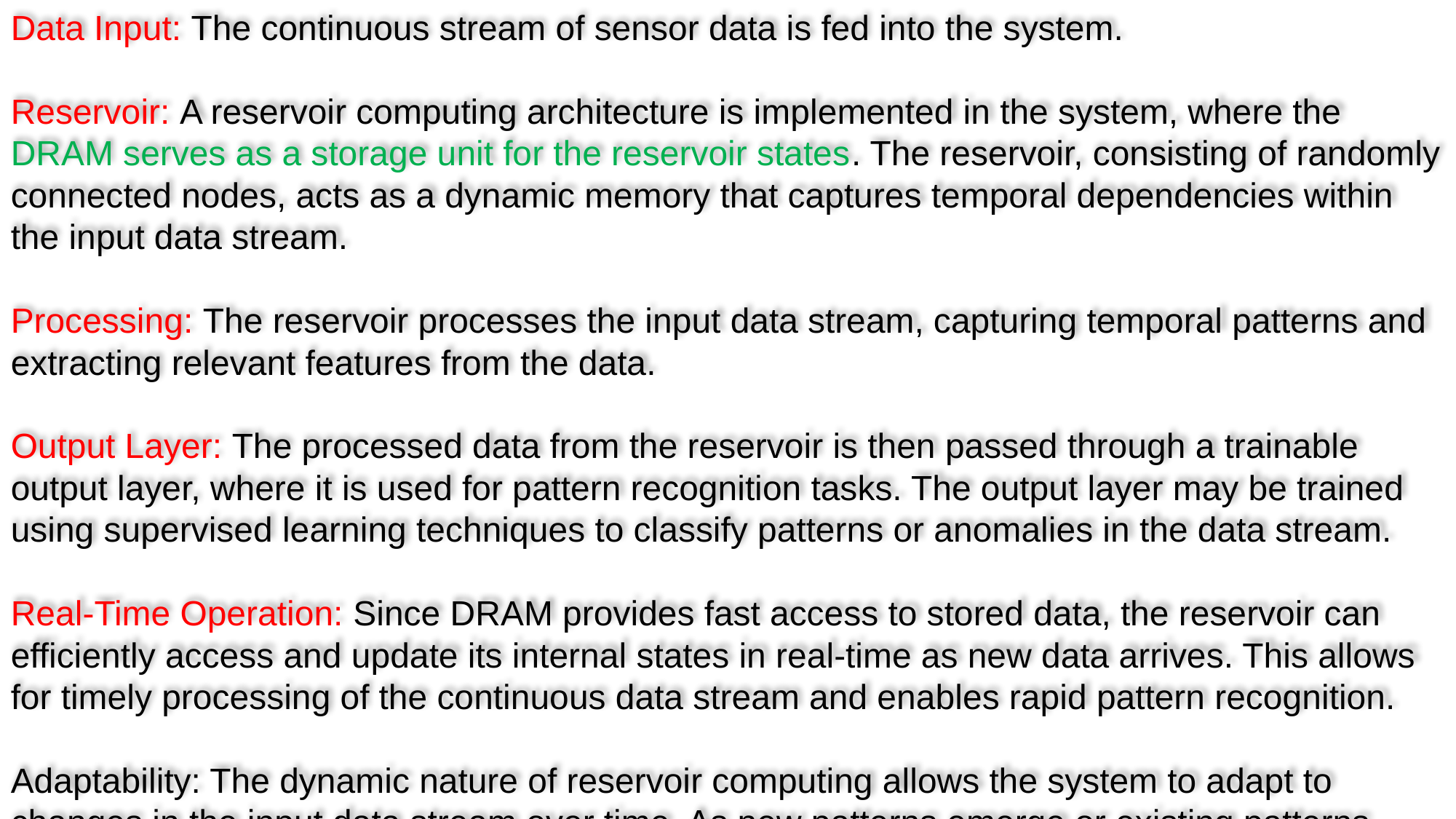

Data Input: The continuous stream of sensor data is fed into the system.

Reservoir: A reservoir computing architecture is implemented in the system, where the DRAM serves as a storage unit for the reservoir states. The reservoir, consisting of randomly connected nodes, acts as a dynamic memory that captures temporal dependencies within the input data stream.

Processing: The reservoir processes the input data stream, capturing temporal patterns and extracting relevant features from the data.

Output Layer: The processed data from the reservoir is then passed through a trainable output layer, where it is used for pattern recognition tasks. The output layer may be trained using supervised learning techniques to classify patterns or anomalies in the data stream.

Real-Time Operation: Since DRAM provides fast access to stored data, the reservoir can efficiently access and update its internal states in real-time as new data arrives. This allows for timely processing of the continuous data stream and enables rapid pattern recognition.

Adaptability: The dynamic nature of reservoir computing allows the system to adapt to changes in the input data stream over time. As new patterns emerge or existing patterns evolve, the reservoir can dynamically adjust its internal state to maintain accuracy in pattern recognition.